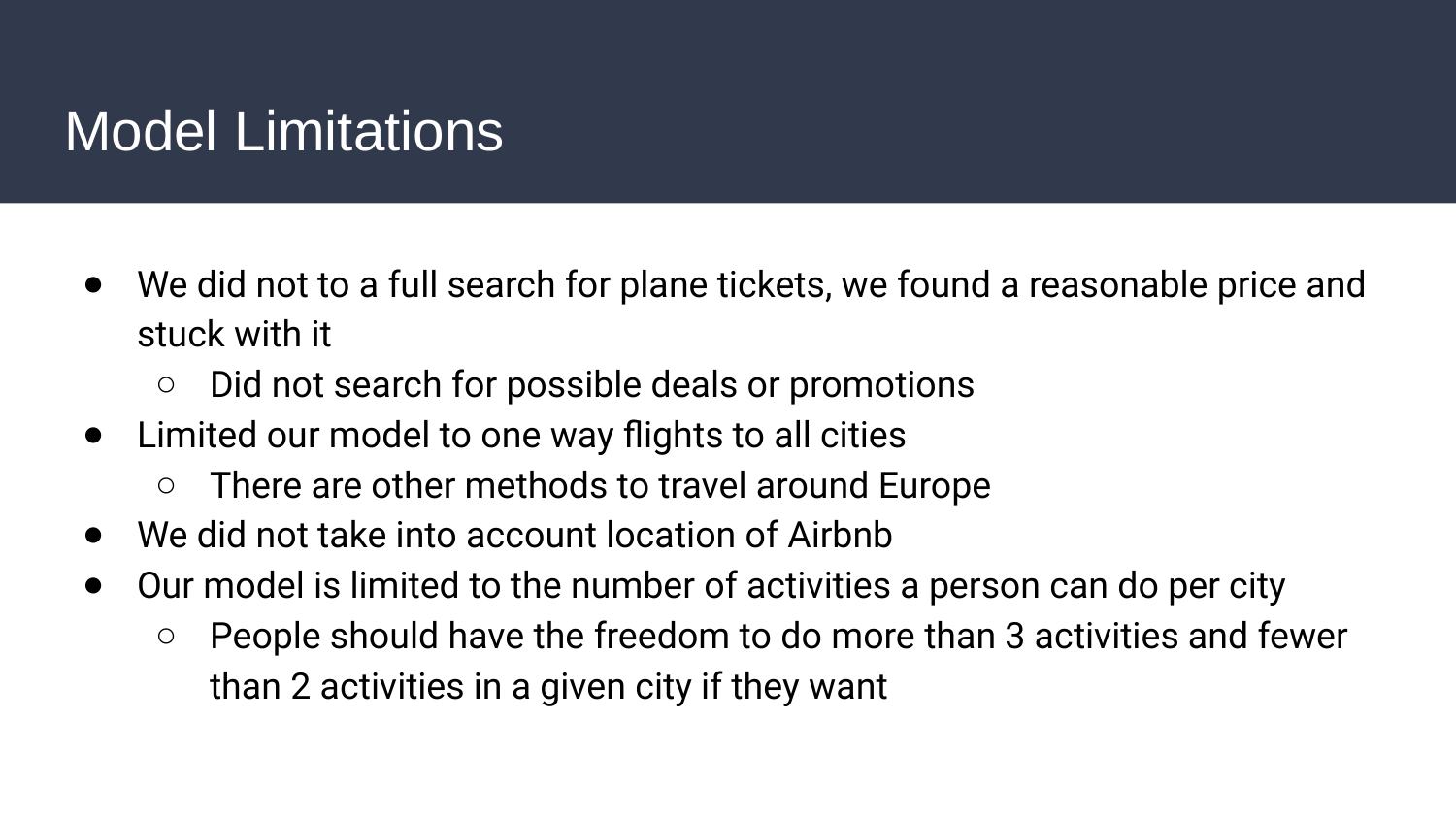

# Model Limitations
We did not to a full search for plane tickets, we found a reasonable price and stuck with it
Did not search for possible deals or promotions
Limited our model to one way flights to all cities
There are other methods to travel around Europe
We did not take into account location of Airbnb
Our model is limited to the number of activities a person can do per city
People should have the freedom to do more than 3 activities and fewer than 2 activities in a given city if they want